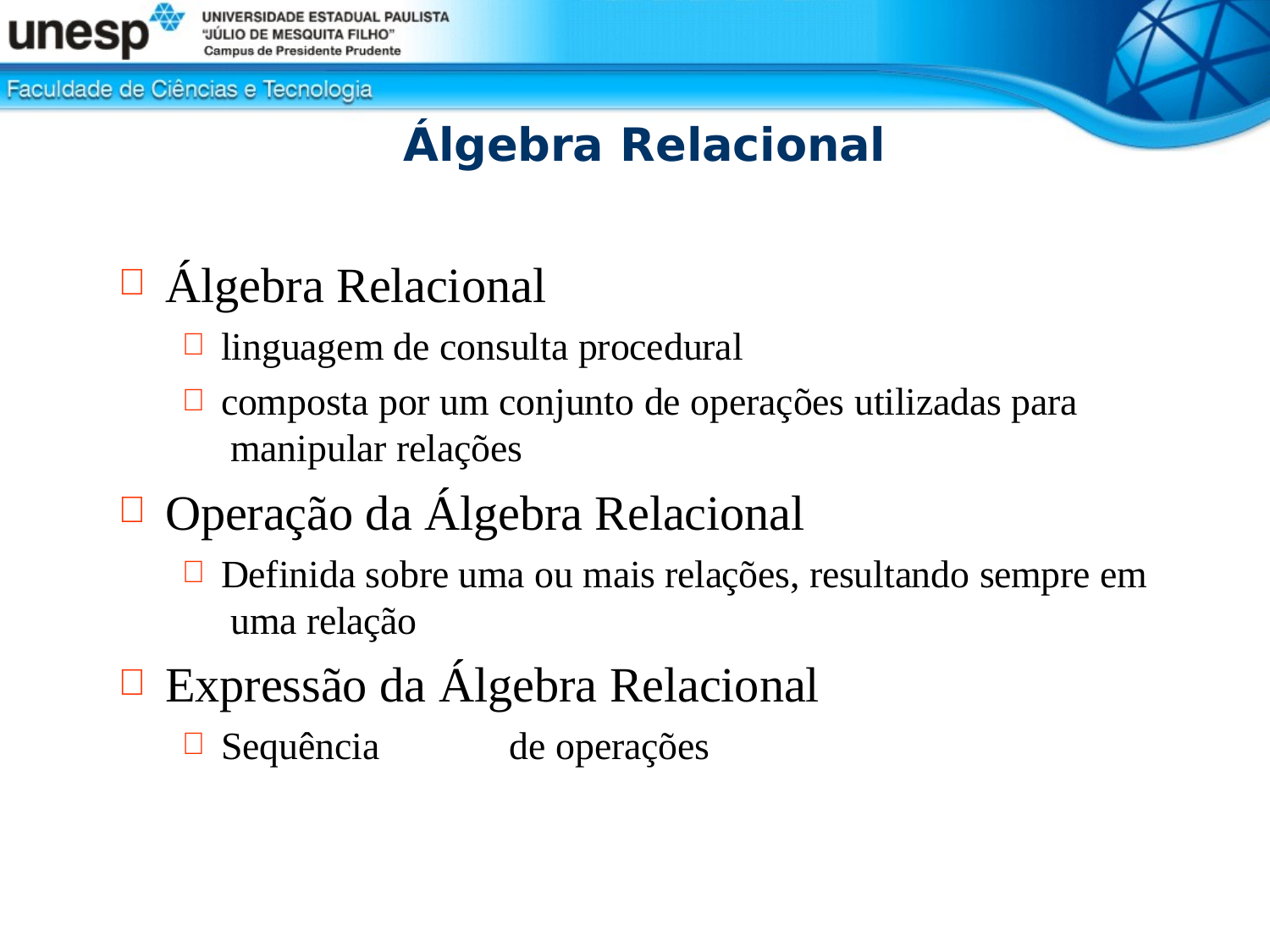

# Álgebra Relacional
Álgebra Relacional
linguagem de consulta procedural
composta por um conjunto de operações utilizadas para  manipular relações
Operação da Álgebra Relacional
Definida sobre uma ou mais relações, resultando sempre em  uma relação
Expressão da Álgebra Relacional
Sequência	de operações